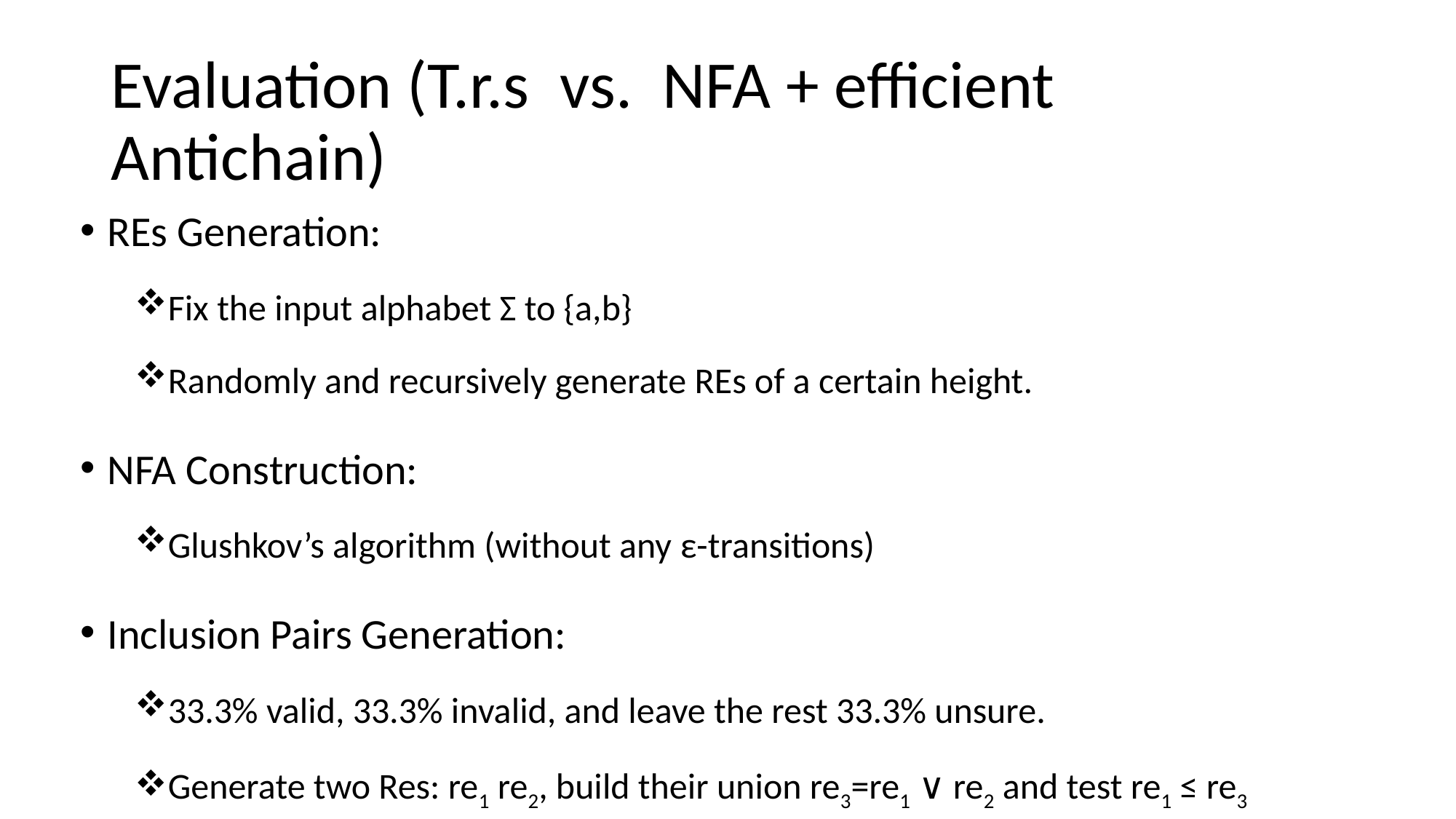

# Evaluation (T.r.s  vs.  NFA + efficient Antichain)
REs Generation:
Fix the input alphabet Σ to {a,b}
Randomly and recursively generate REs of a certain height.
NFA Construction:
Glushkov’s algorithm (without any ε-transitions)
Inclusion Pairs Generation:
33.3% valid, 33.3% invalid, and leave the rest 33.3% unsure.
Generate two Res: re1 re2, build their union re3=re1 ∨ re2 and test re1 ≤ re3